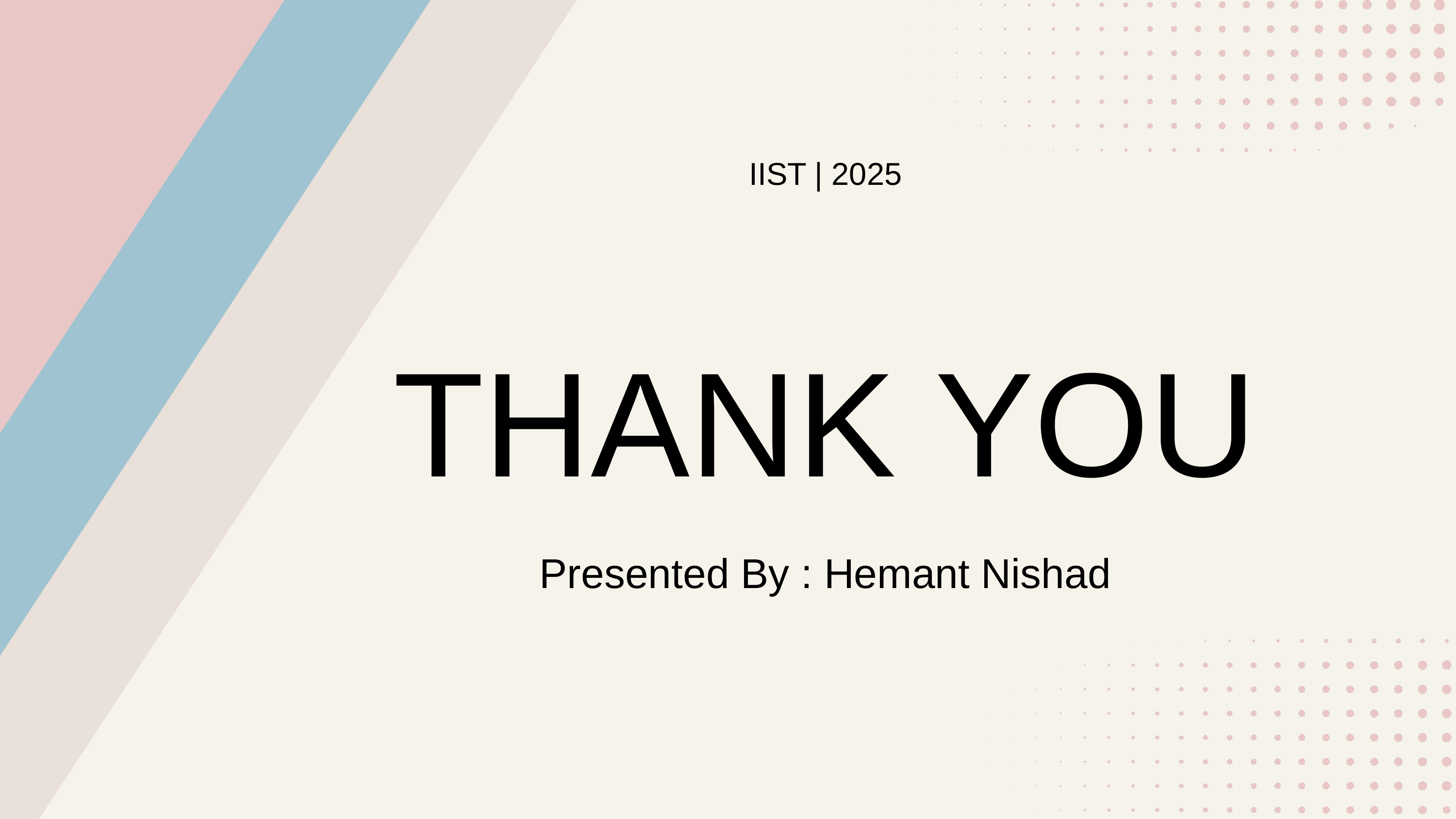

IIST | 2025
THANK YOU
Presented By : Hemant Nishad